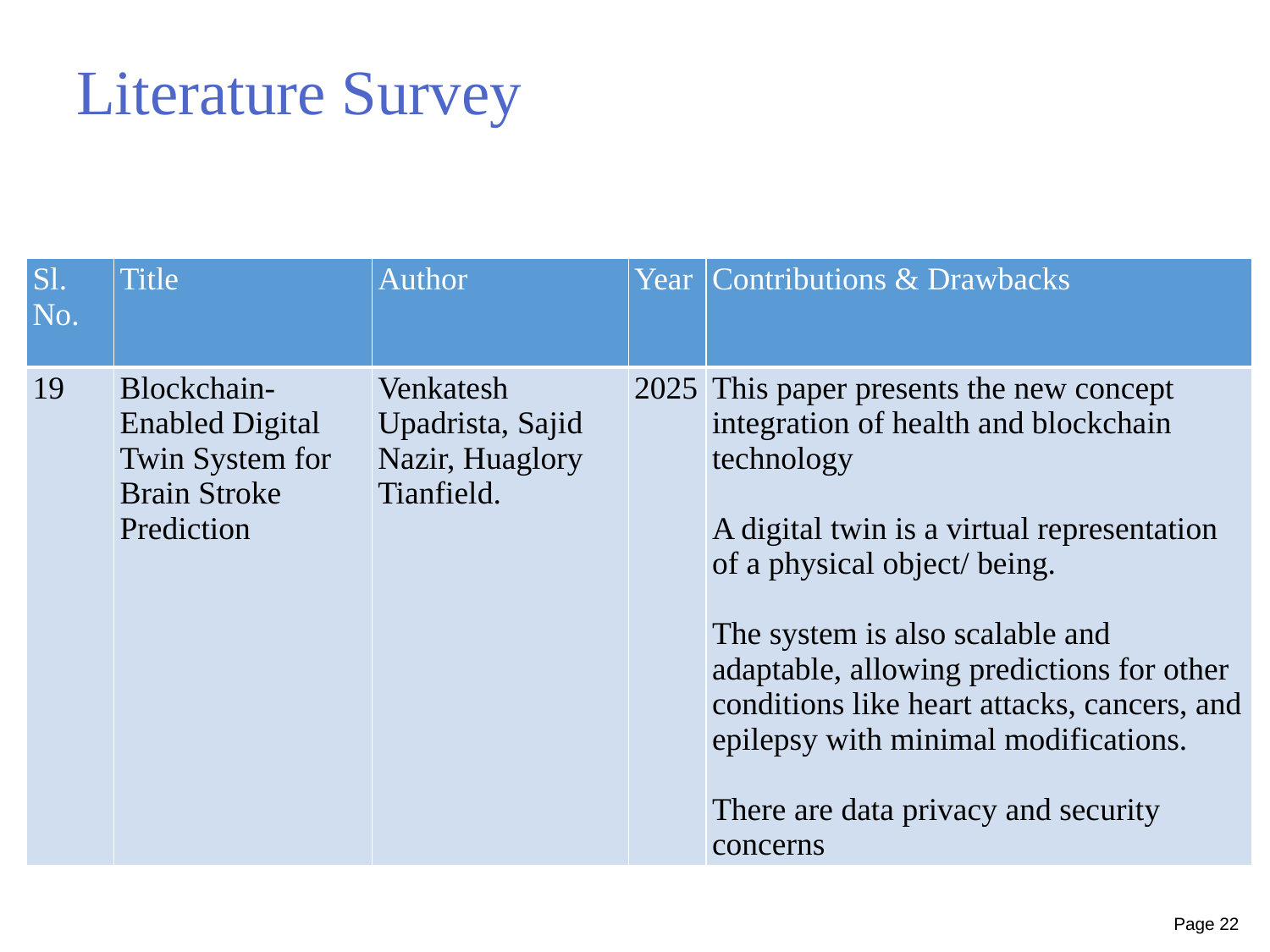

Literature Survey
| Sl. No. | Title | Author | Year | Contributions & Drawbacks |
| --- | --- | --- | --- | --- |
| 19 | Blockchain-Enabled Digital Twin System for Brain Stroke Prediction | Venkatesh Upadrista, Sajid Nazir, Huaglory Tianfield. | 2025 | This paper presents the new concept integration of health and blockchain technology A digital twin is a virtual representation of a physical object/ being. The system is also scalable and adaptable, allowing predictions for other conditions like heart attacks, cancers, and epilepsy with minimal modifications. There are data privacy and security concerns |

Page 22